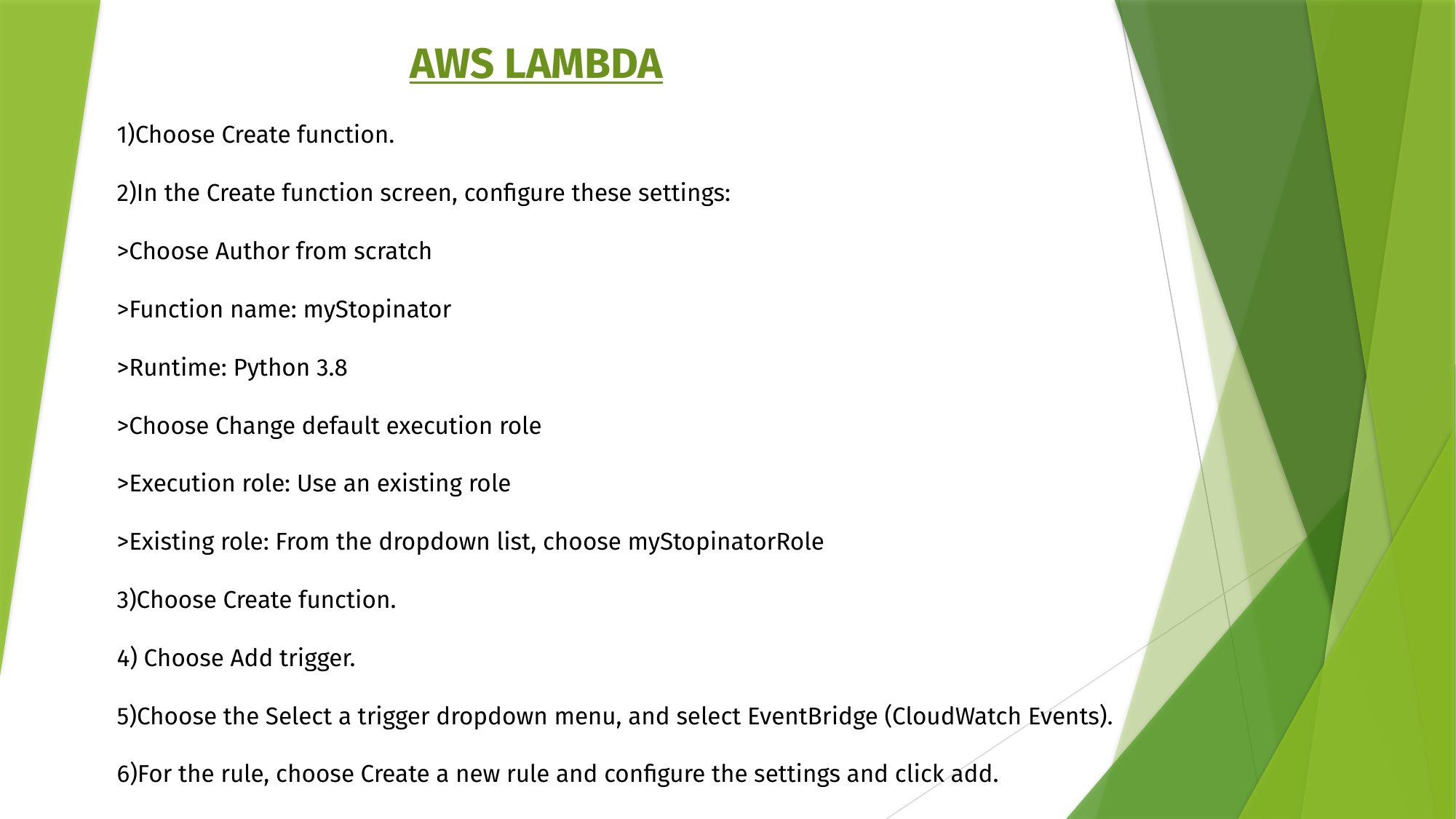

AWS LAMBDA

1)Choose Create function.

2)In the Create function screen, configure these settings:

>Choose Author from scratch

>Function name: myStopinator

>Runtime: Python 3.8

>Choose Change default execution role

>Execution role: Use an existing role

>Existing role: From the dropdown list, choose myStopinatorRole

3)Choose Create function.

4) Choose Add trigger.

5)Choose the Select a trigger dropdown menu, and select EventBridge (CloudWatch Events).

6)For the rule, choose Create a new rule and configure the settings and click add.